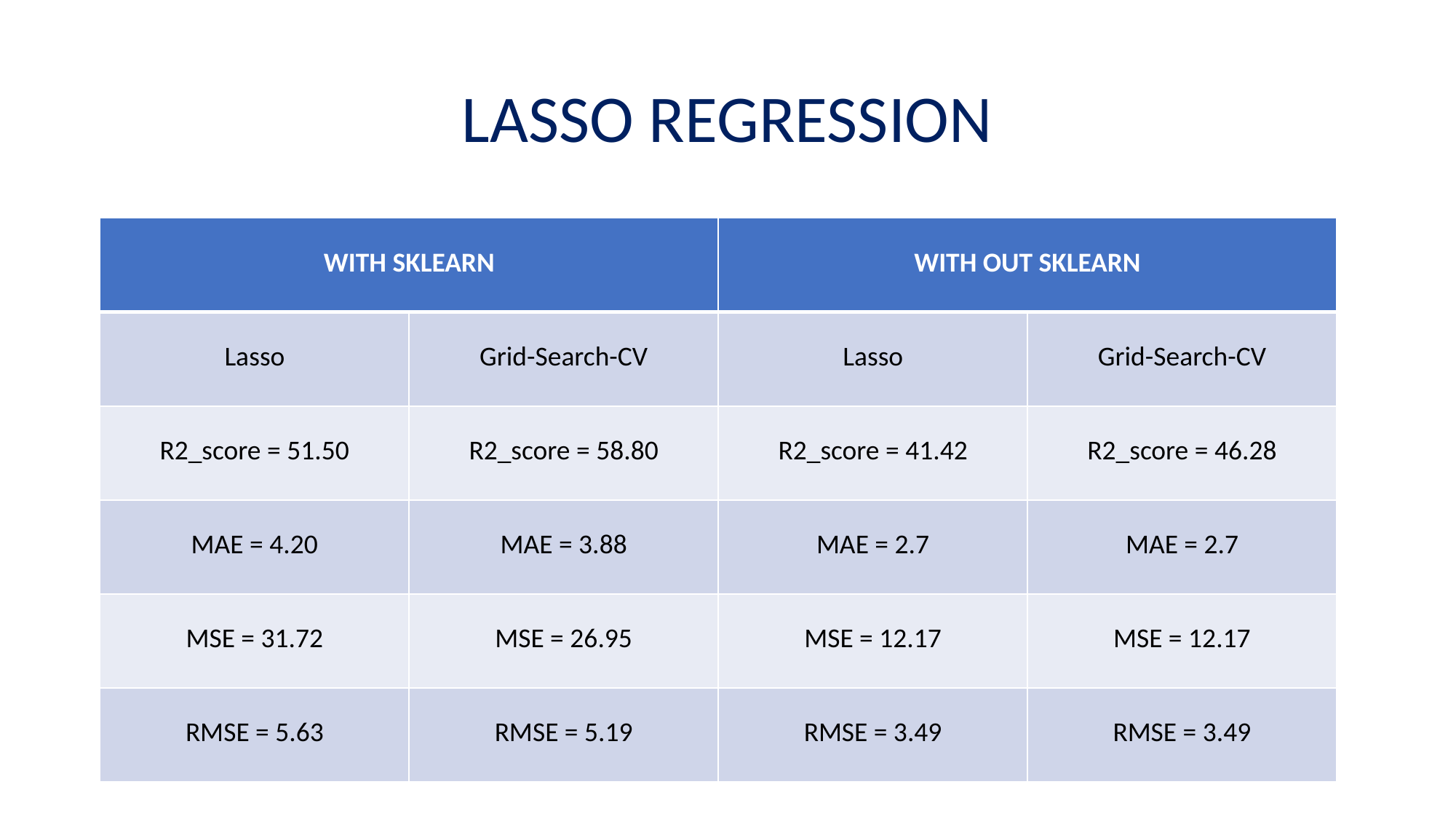

# LASSO REGRESSION
| WITH SKLEARN |  | WITH OUT SKLEARN |  |
| --- | --- | --- | --- |
| Lasso | Grid-Search-CV | Lasso | Grid-Search-CV |
| R2\_score = 51.50 | R2\_score = 58.80 | R2\_score = 41.42 | R2\_score = 46.28 |
| MAE = 4.20 | MAE = 3.88 | MAE = 2.7 | MAE = 2.7 |
| MSE = 31.72 | MSE = 26.95 | MSE = 12.17 | MSE = 12.17 |
| RMSE = 5.63 | RMSE = 5.19 | RMSE = 3.49 | RMSE = 3.49 |